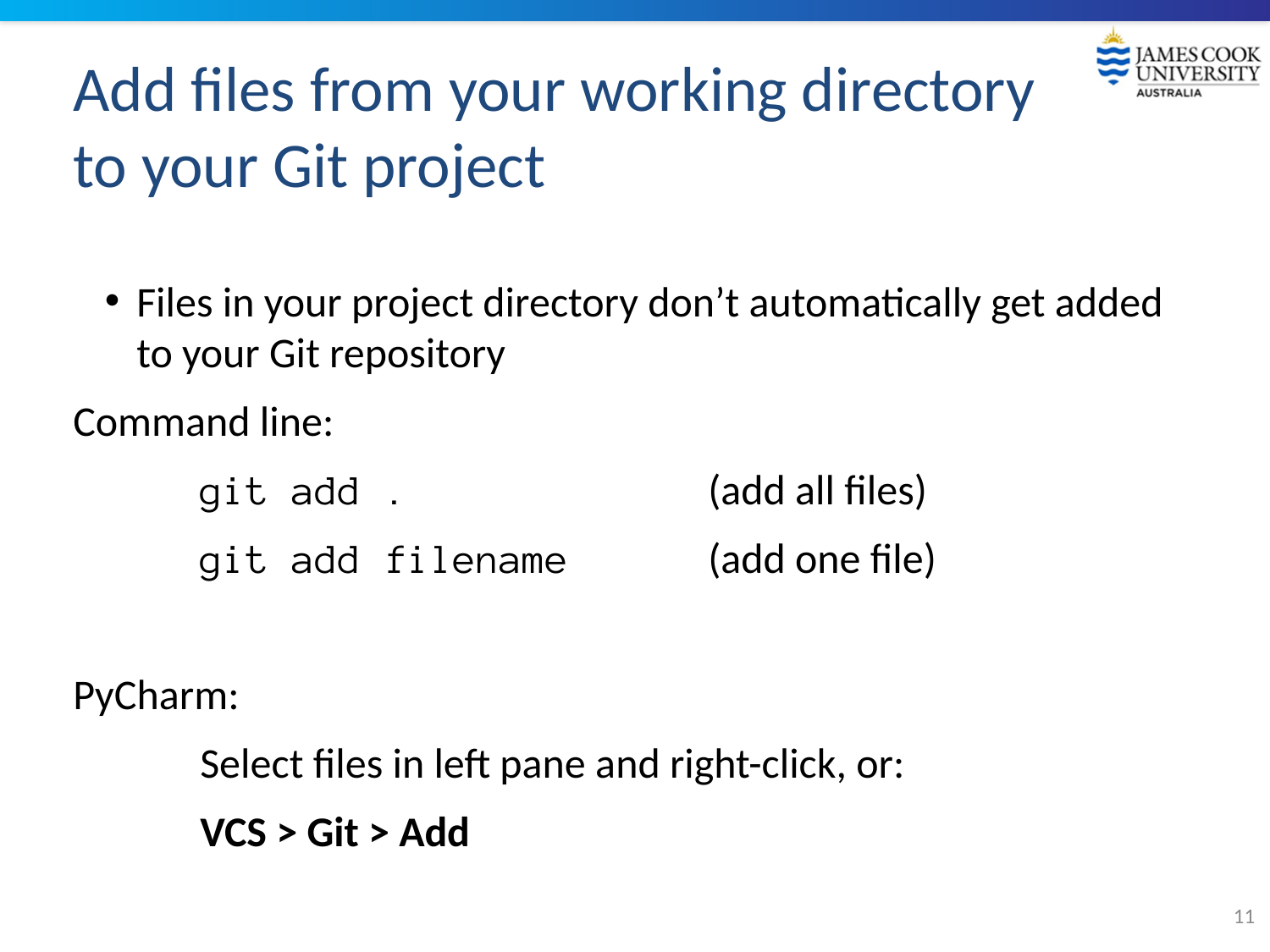

# Add files from your working directory to your Git project

Files in your project directory don’t automatically get added to your Git repository
Command line:
	git add .			(add all files)
	git add filename		(add one file)

PyCharm:
	Select files in left pane and right-click, or:
	VCS > Git > Add
11